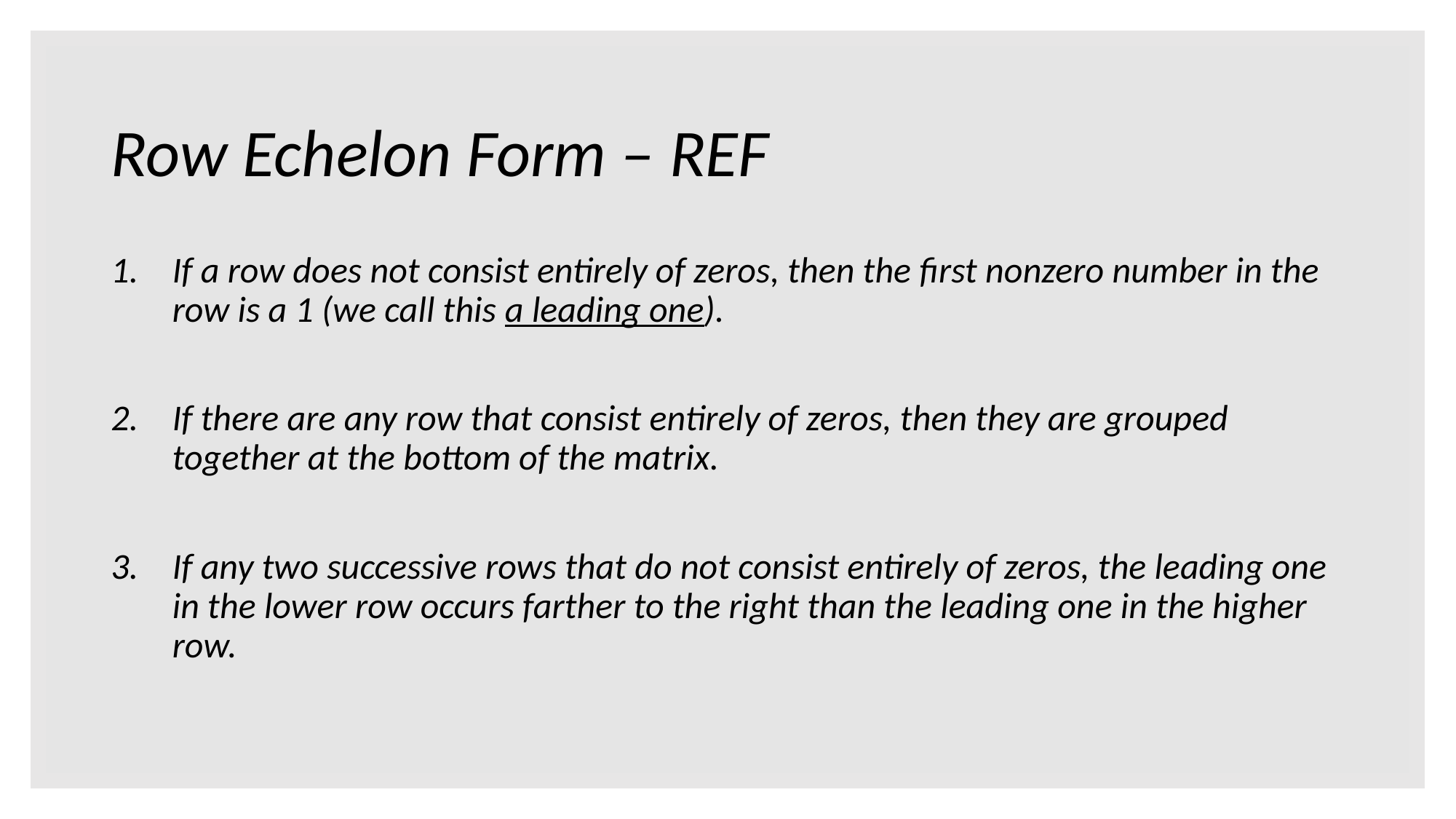

# Row Echelon Form – REF
If a row does not consist entirely of zeros, then the first nonzero number in the row is a 1 (we call this a leading one).

If there are any row that consist entirely of zeros, then they are grouped together at the bottom of the matrix.

If any two successive rows that do not consist entirely of zeros, the leading one in the lower row occurs farther to the right than the leading one in the higher row.